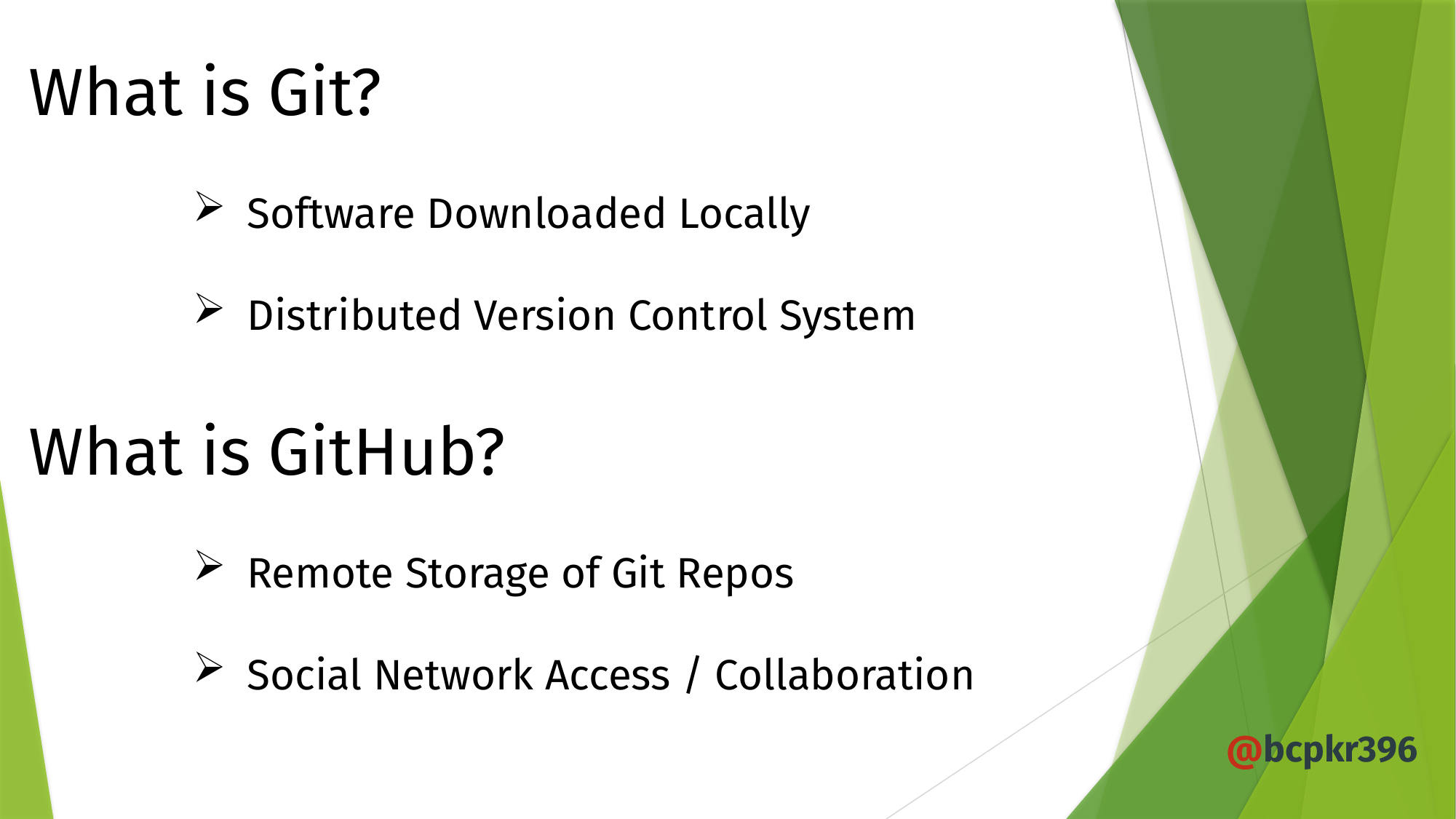

What is Git?
Software Downloaded Locally

Distributed Version Control System

What is GitHub?
Remote Storage of Git Repos

Social Network Access / Collaboration

@bcpkr396